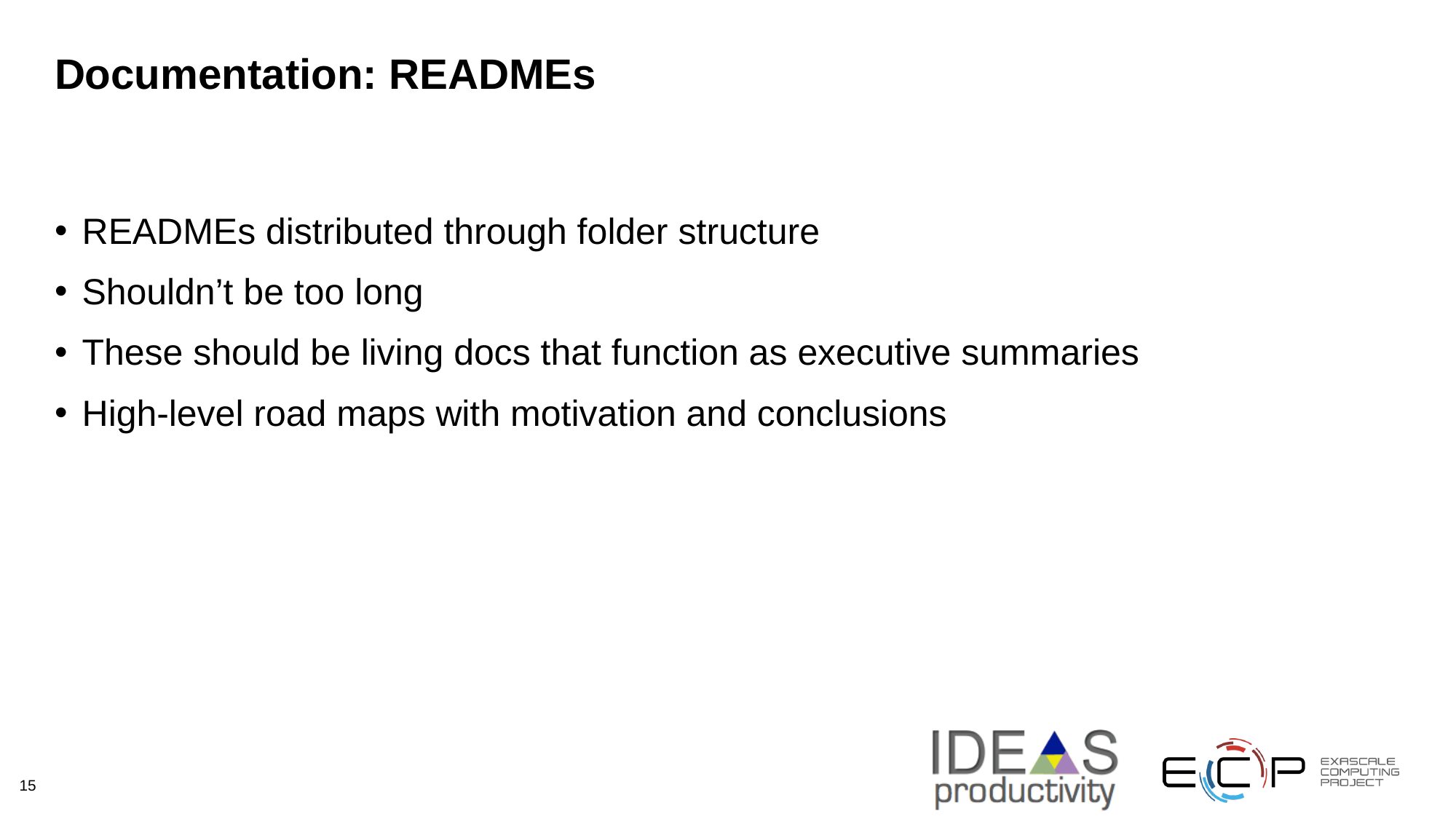

# Documentation: READMEs
READMEs distributed through folder structure
Shouldn’t be too long
These should be living docs that function as executive summaries
High-level road maps with motivation and conclusions